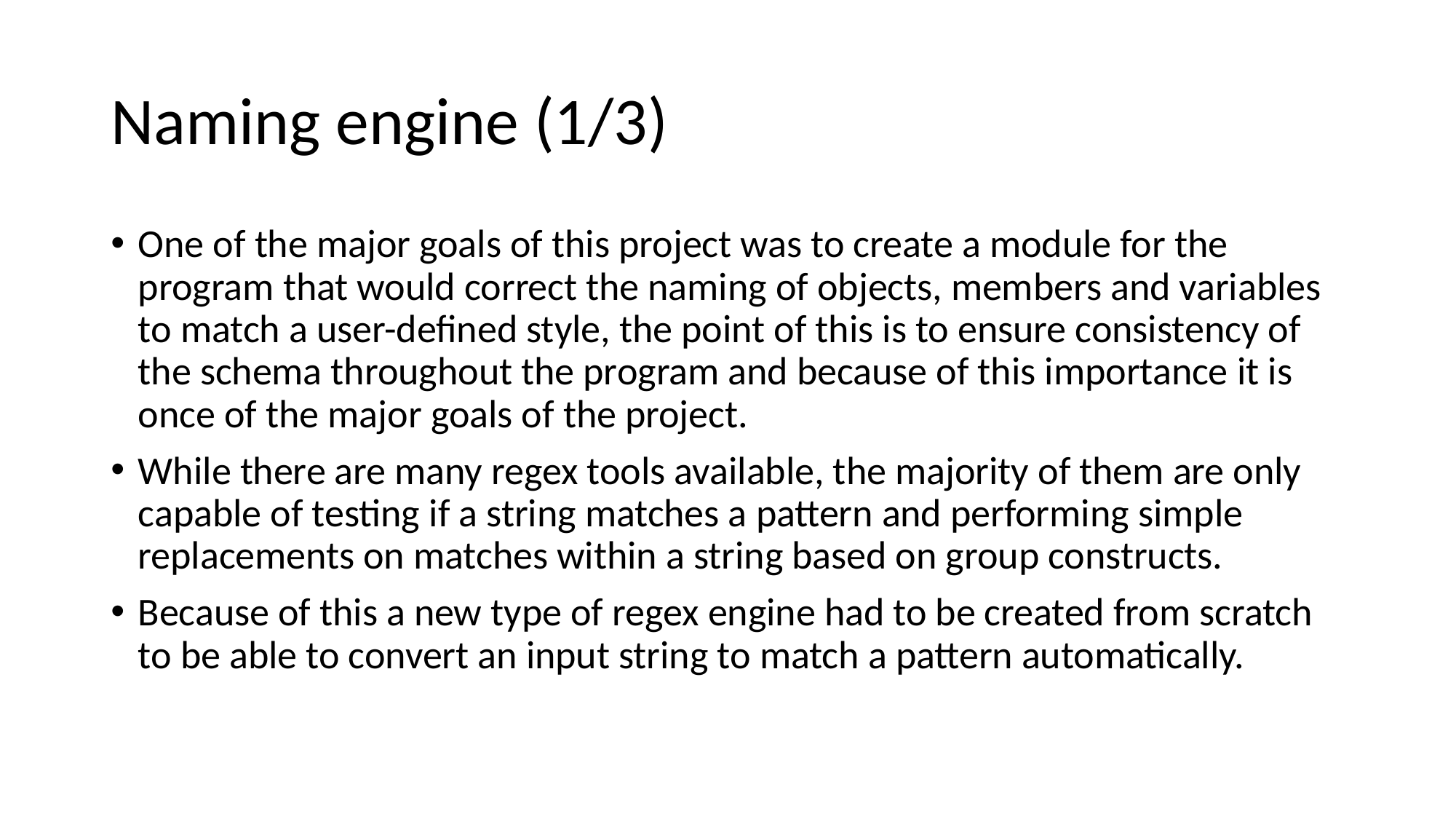

# Naming engine (1/3)
One of the major goals of this project was to create a module for the program that would correct the naming of objects, members and variables to match a user-defined style, the point of this is to ensure consistency of the schema throughout the program and because of this importance it is once of the major goals of the project.
While there are many regex tools available, the majority of them are only capable of testing if a string matches a pattern and performing simple replacements on matches within a string based on group constructs.
Because of this a new type of regex engine had to be created from scratch to be able to convert an input string to match a pattern automatically.